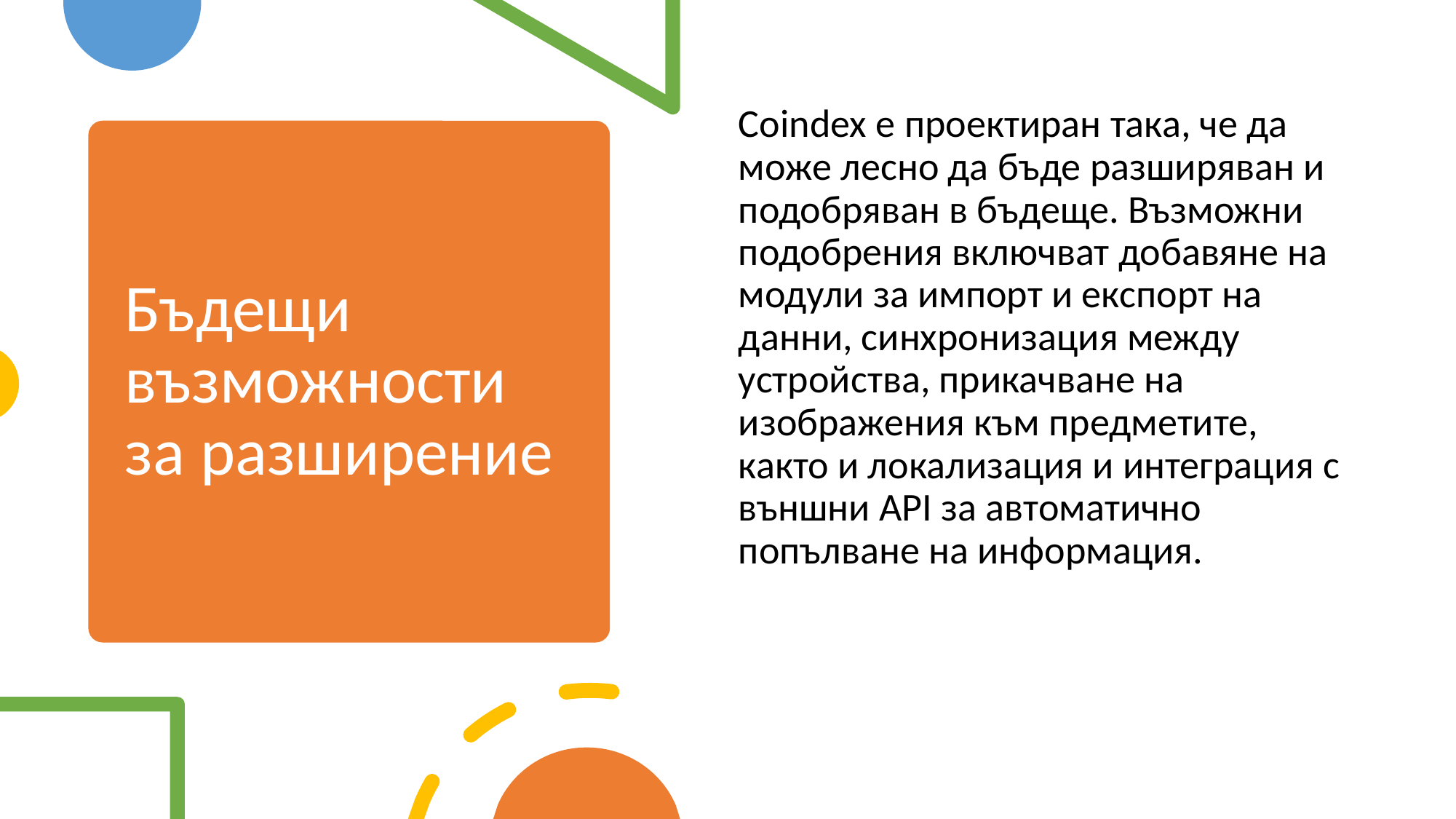

Coindex е проектиран така, че да може лесно да бъде разширяван и подобряван в бъдеще. Възможни подобрения включват добавяне на модули за импорт и експорт на данни, синхронизация между устройства, прикачване на изображения към предметите, както и локализация и интеграция с външни API за автоматично попълване на информация.

# Бъдещи възможности за разширение